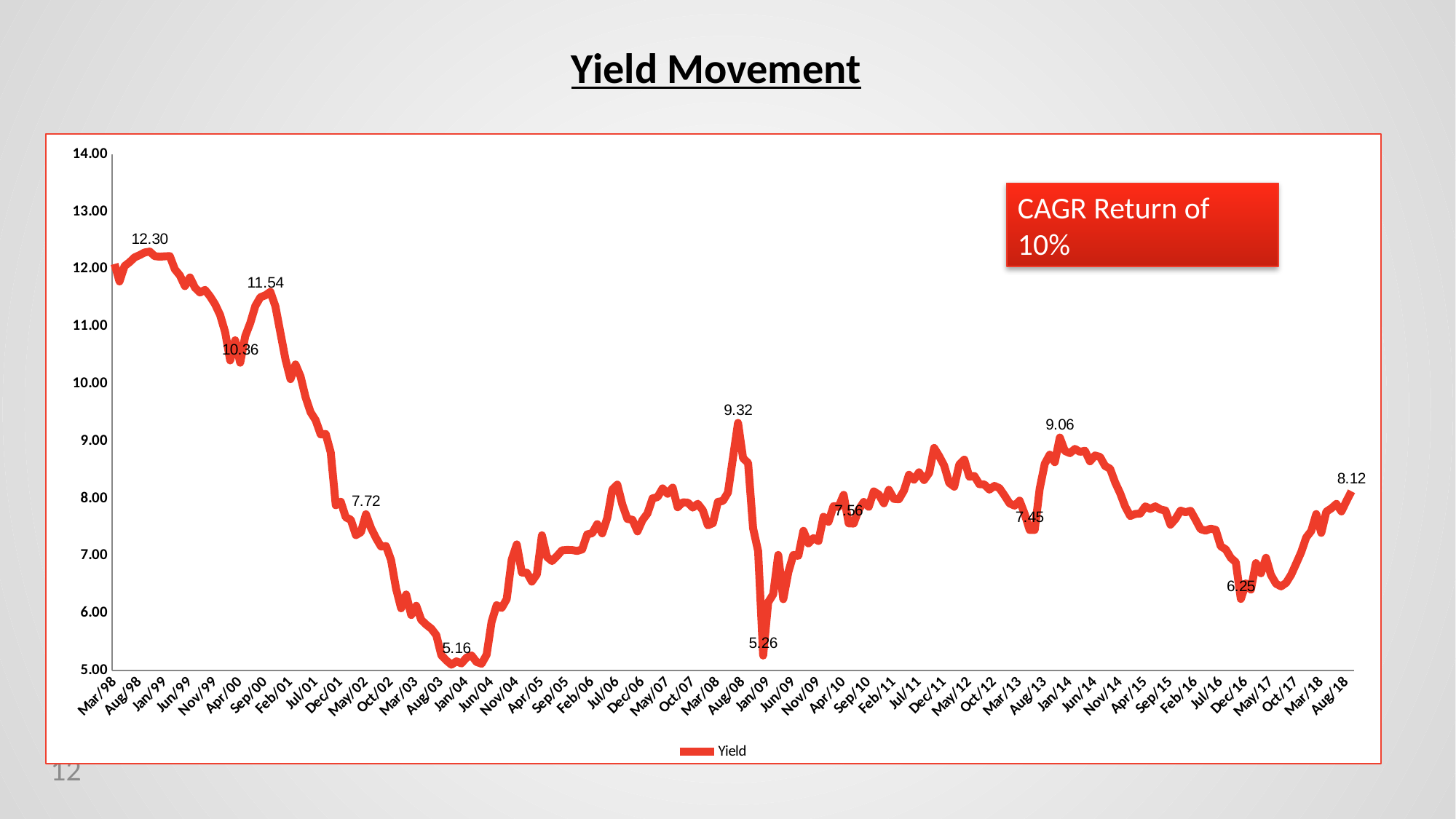

Yield Movement

### Chart

| Category | Yield |
|---|---|
| 43344 | 8.123000000000001 |
| 43313 | 7.951 |
| 43282 | 7.772 |
| 43252 | 7.903 |
| 43221 | 7.8259999999999845 |
| 43191 | 7.7669999999999995 |
| 43160 | 7.3979999999999855 |
| 43132 | 7.726 |
| 43101 | 7.430000000000002 |
| 43070 | 7.3179999999999845 |
| 43040 | 7.0619999999999985 |
| 43009 | 6.8619999999999965 |
| 42979 | 6.6669999999999945 |
| 42948 | 6.5259999999999945 |
| 42917 | 6.466 |
| 42887 | 6.511 |
| 42856 | 6.6639999999999855 |
| 42826 | 6.9639999999999995 |
| 42795 | 6.6939999999999955 |
| 42767 | 6.871 |
| 42736 | 6.409 |
| 42705 | 6.516 |
| 42675 | 6.246 |
| 42644 | 6.886 |
| 42614 | 6.962 |
| 42583 | 7.1099999999999985 |
| 42552 | 7.1639999999999855 |
| 42522 | 7.45 |
| 42491 | 7.471000000000013 |
| 42461 | 7.437 |
| 42430 | 7.463 |
| 42401 | 7.62599999999998 |
| 42370 | 7.783 |
| 42339 | 7.758 |
| 42309 | 7.786 |
| 42278 | 7.641 |
| 42248 | 7.541 |
| 42217 | 7.787 |
| 42186 | 7.8079999999999945 |
| 42156 | 7.8599999999999985 |
| 42125 | 7.8159999999999945 |
| 42095 | 7.8599999999999985 |
| 42064 | 7.736 |
| 42036 | 7.7279999999999855 |
| 42005 | 7.6929999999999845 |
| 41974 | 7.8569999999999975 |
| 41944 | 8.087000000000002 |
| 41913 | 8.277000000000001 |
| 41883 | 8.516 |
| 41852 | 8.565000000000005 |
| 41821 | 8.722 |
| 41791 | 8.747000000000002 |
| 41760 | 8.645999999999999 |
| 41730 | 8.83 |
| 41699 | 8.81 |
| 41671 | 8.861 |
| 41640 | 8.787999999999998 |
| 41609 | 8.825000000000003 |
| 41579 | 9.06 |
| 41548 | 8.629999999999999 |
| 41518 | 8.761000000000001 |
| 41487 | 8.602 |
| 41456 | 8.17 |
| 41426 | 7.449 |
| 41395 | 7.449 |
| 41365 | 7.731 |
| 41334 | 7.96 |
| 41306 | 7.873 |
| 41275 | 7.912 |
| 41244 | 8.049 |
| 41214 | 8.177000000000001 |
| 41183 | 8.216999999999999 |
| 41153 | 8.152000000000003 |
| 41122 | 8.241 |
| 41091 | 8.247000000000002 |
| 41061 | 8.39 |
| 41030 | 8.377 |
| 41000 | 8.675 |
| 40969 | 8.588000000000001 |
| 40940 | 8.203000000000001 |
| 40909 | 8.269 |
| 40878 | 8.572000000000003 |
| 40848 | 8.738 |
| 40817 | 8.879000000000007 |
| 40787 | 8.442 |
| 40756 | 8.319 |
| 40725 | 8.454 |
| 40695 | 8.326 |
| 40664 | 8.411000000000001 |
| 40634 | 8.135 |
| 40603 | 7.985 |
| 40575 | 7.992 |
| 40544 | 8.148 |
| 40513 | 7.913 |
| 40483 | 8.066 |
| 40452 | 8.120999999999999 |
| 40422 | 7.8519999999999985 |
| 40391 | 7.936 |
| 40360 | 7.8029999999999955 |
| 40330 | 7.5609999999999955 |
| 40299 | 7.5639999999999965 |
| 40269 | 8.061000000000003 |
| 40238 | 7.85 |
| 40210 | 7.8639999999999946 |
| 40179 | 7.591 |
| 40148 | 7.679 |
| 40118 | 7.257 |
| 40087 | 7.306 |
| 40057 | 7.2149999999999945 |
| 40026 | 7.434 |
| 39995 | 6.998 |
| 39965 | 7.0129999999999955 |
| 39934 | 6.71 |
| 39904 | 6.242 |
| 39873 | 7.0139999999999985 |
| 39845 | 6.327999999999978 |
| 39814 | 6.1869999999999985 |
| 39783 | 5.26 |
| 39753 | 7.08 |
| 39722 | 7.478 |
| 39692 | 8.617 |
| 39661 | 8.700000000000001 |
| 39630 | 9.316 |
| 39600 | 8.713000000000001 |
| 39569 | 8.101 |
| 39539 | 7.956 |
| 39508 | 7.938 |
| 39479 | 7.5679999999999845 |
| 39448 | 7.5289999999999955 |
| 39417 | 7.791 |
| 39387 | 7.905 |
| 39356 | 7.839 |
| 39326 | 7.9249999999999945 |
| 39295 | 7.930000000000002 |
| 39264 | 7.8449999999999855 |
| 39234 | 8.187000000000001 |
| 39203 | 8.08 |
| 39173 | 8.173 |
| 39142 | 8.022 |
| 39114 | 8.0 |
| 39083 | 7.738 |
| 39052 | 7.618999999999986 |
| 39022 | 7.4239999999999995 |
| 38991 | 7.624999999999975 |
| 38961 | 7.6419999999999995 |
| 38930 | 7.891 |
| 38899 | 8.238 |
| 38869 | 8.151000000000002 |
| 38838 | 7.6589999999999945 |
| 38808 | 7.39 |
| 38777 | 7.55 |
| 38749 | 7.3929999999999945 |
| 38718 | 7.372 |
| 38687 | 7.1099999999999985 |
| 38657 | 7.083 |
| 38626 | 7.099 |
| 38596 | 7.101 |
| 38565 | 7.0939999999999985 |
| 38534 | 6.994 |
| 38504 | 6.907 |
| 38473 | 6.979000000000013 |
| 38443 | 7.3569999999999975 |
| 38412 | 6.676 |
| 38384 | 6.549 |
| 38353 | 6.703 |
| 38322 | 6.706 |
| 38292 | 7.1969999999999965 |
| 38261 | 6.932 |
| 38231 | 6.244 |
| 38200 | 6.089 |
| 38169 | 6.137 |
| 38139 | 5.85 |
| 38108 | 5.274 |
| 38078 | 5.1169999999999956 |
| 38047 | 5.1469999999999985 |
| 38018 | 5.261 |
| 37987 | 5.2229999999999945 |
| 37956 | 5.121999999999995 |
| 37926 | 5.157999999999981 |
| 37895 | 5.1 |
| 37865 | 5.1739999999999995 |
| 37834 | 5.2639999999999985 |
| 37803 | 5.615999999999985 |
| 37773 | 5.7279999999999855 |
| 37742 | 5.797 |
| 37712 | 5.882 |
| 37681 | 6.1269999999999945 |
| 37653 | 5.966 |
| 37622 | 6.322999999999981 |
| 37591 | 6.083 |
| 37561 | 6.4249999999999945 |
| 37530 | 6.9249999999999945 |
| 37500 | 7.167999999999977 |
| 37469 | 7.1609999999999845 |
| 37438 | 7.3079999999999945 |
| 37408 | 7.485 |
| 37377 | 7.7229999999999945 |
| 37347 | 7.41 |
| 37316 | 7.359 |
| 37288 | 7.6269999999999945 |
| 37257 | 7.6689999999999845 |
| 37226 | 7.939000000000013 |
| 37196 | 7.88 |
| 37165 | 8.8 |
| 37135 | 9.122000000000002 |
| 37104 | 9.113999999999999 |
| 37073 | 9.363000000000007 |
| 37043 | 9.501000000000001 |
| 37012 | 9.762 |
| 36982 | 10.125 |
| 36951 | 10.333 |
| 36923 | 10.078000000000001 |
| 36892 | 10.424000000000001 |
| 36861 | 10.884 |
| 36831 | 11.348 |
| 36800 | 11.6 |
| 36770 | 11.54 |
| 36739 | 11.505000000000004 |
| 36708 | 11.354000000000006 |
| 36678 | 11.059000000000006 |
| 36647 | 10.827 |
| 36617 | 10.364000000000004 |
| 36586 | 10.756 |
| 36557 | 10.405000000000006 |
| 36526 | 10.897 |
| 36495 | 11.197000000000001 |
| 36465 | 11.384 |
| 36434 | 11.521 |
| 36404 | 11.633999999999999 |
| 36373 | 11.588000000000001 |
| 36342 | 11.673 |
| 36312 | 11.851000000000004 |
| 36281 | 11.7 |
| 36251 | 11.886000000000006 |
| 36220 | 11.994 |
| 36192 | 12.223 |
| 36161 | 12.219 |
| 36130 | 12.213000000000001 |
| 36100 | 12.220999999999998 |
| 36069 | 12.302000000000024 |
| 36039 | 12.287 |
| 36008 | 12.240999999999998 |
| 35977 | 12.2 |
| 35947 | 12.117 |
| 35916 | 12.049 |
| 35886 | 11.781 |
| 35855 | 12.086 |
CAGR Return of 10%
12